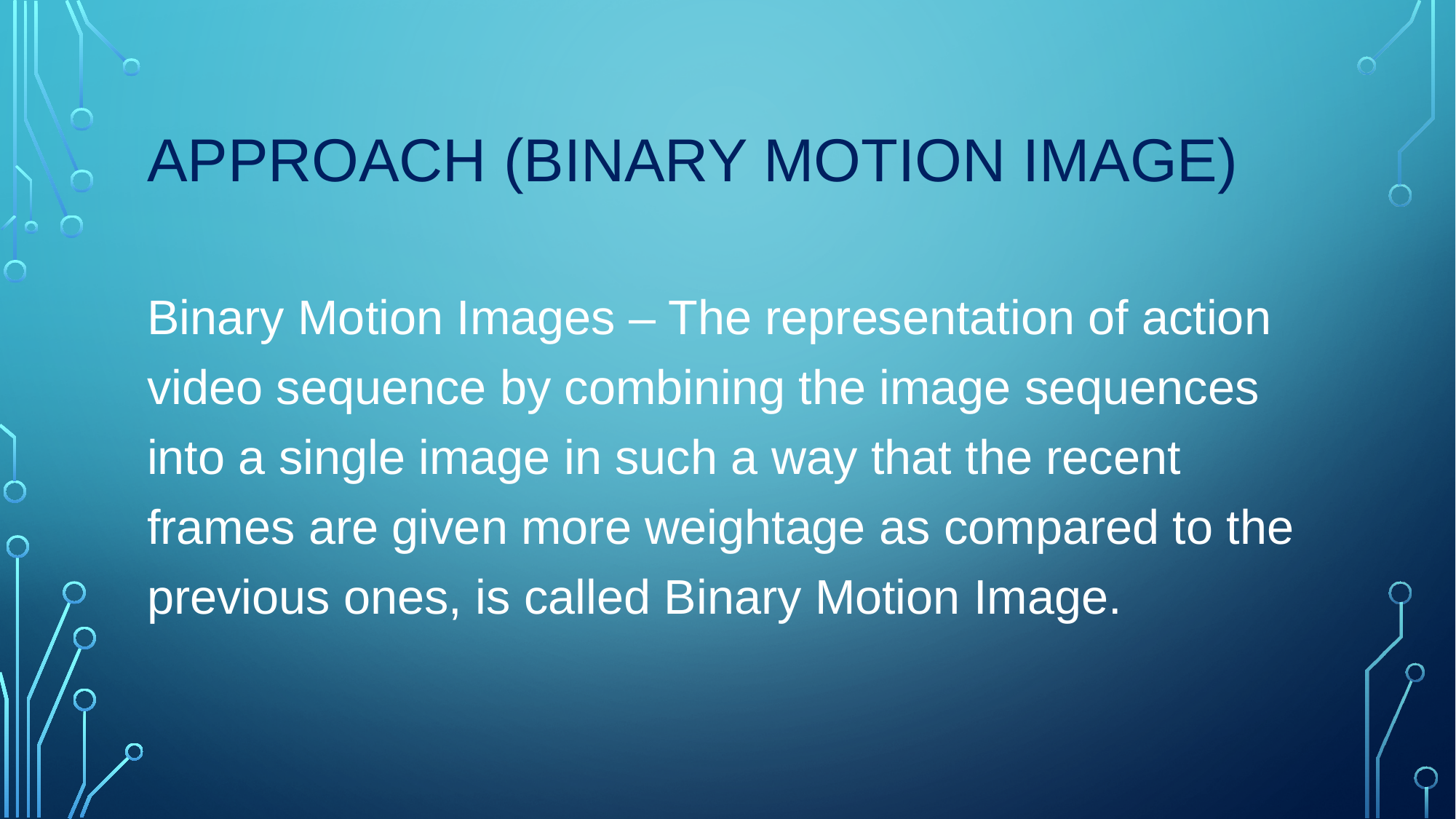

# APPROACH (BINARY MOTION IMAGE)
Binary Motion Images – The representation of action video sequence by combining the image sequences into a single image in such a way that the recent frames are given more weightage as compared to the previous ones, is called Binary Motion Image.